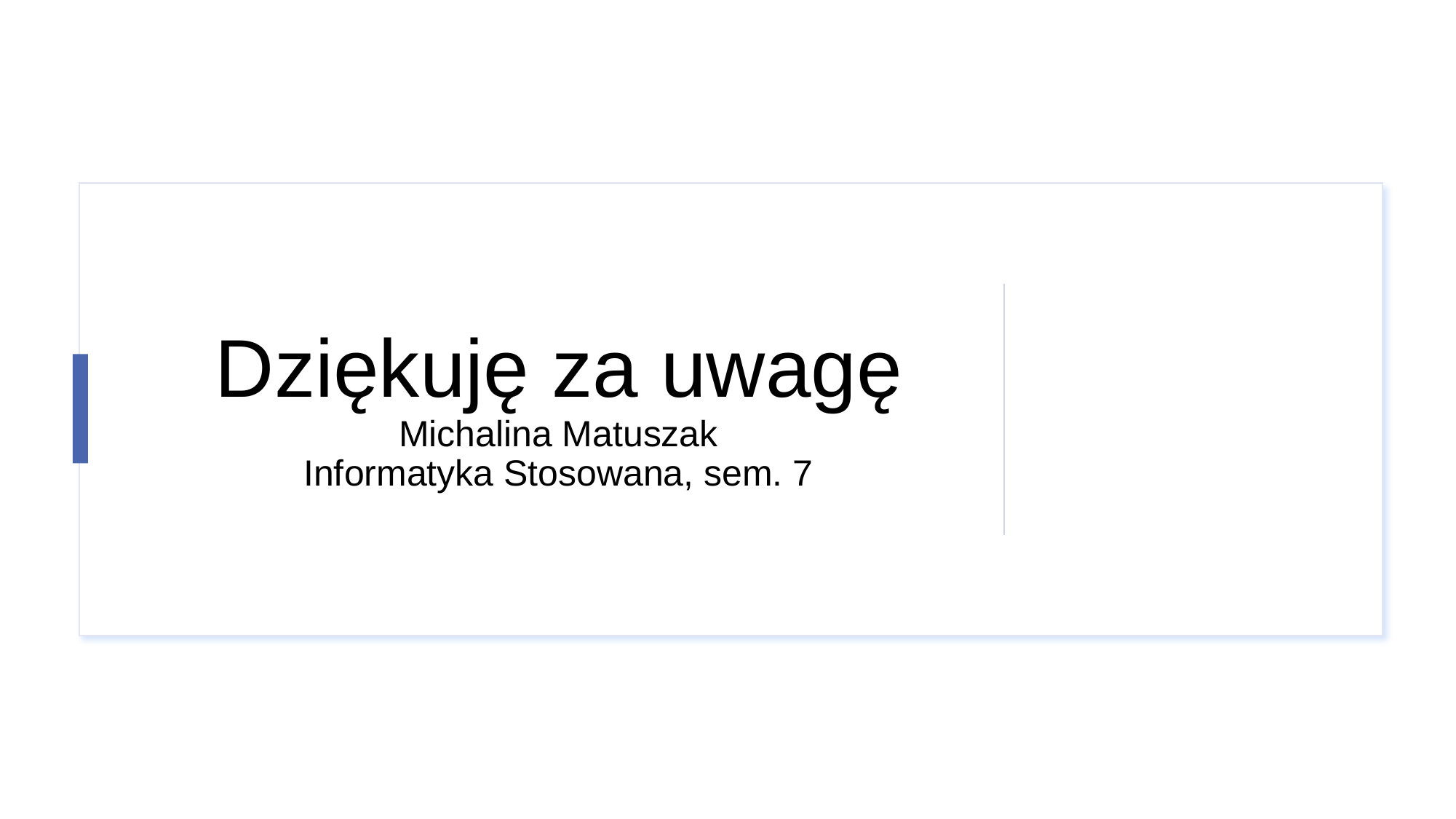

# Dziękuję za uwagę Michalina Matuszak Informatyka Stosowana, sem. 7